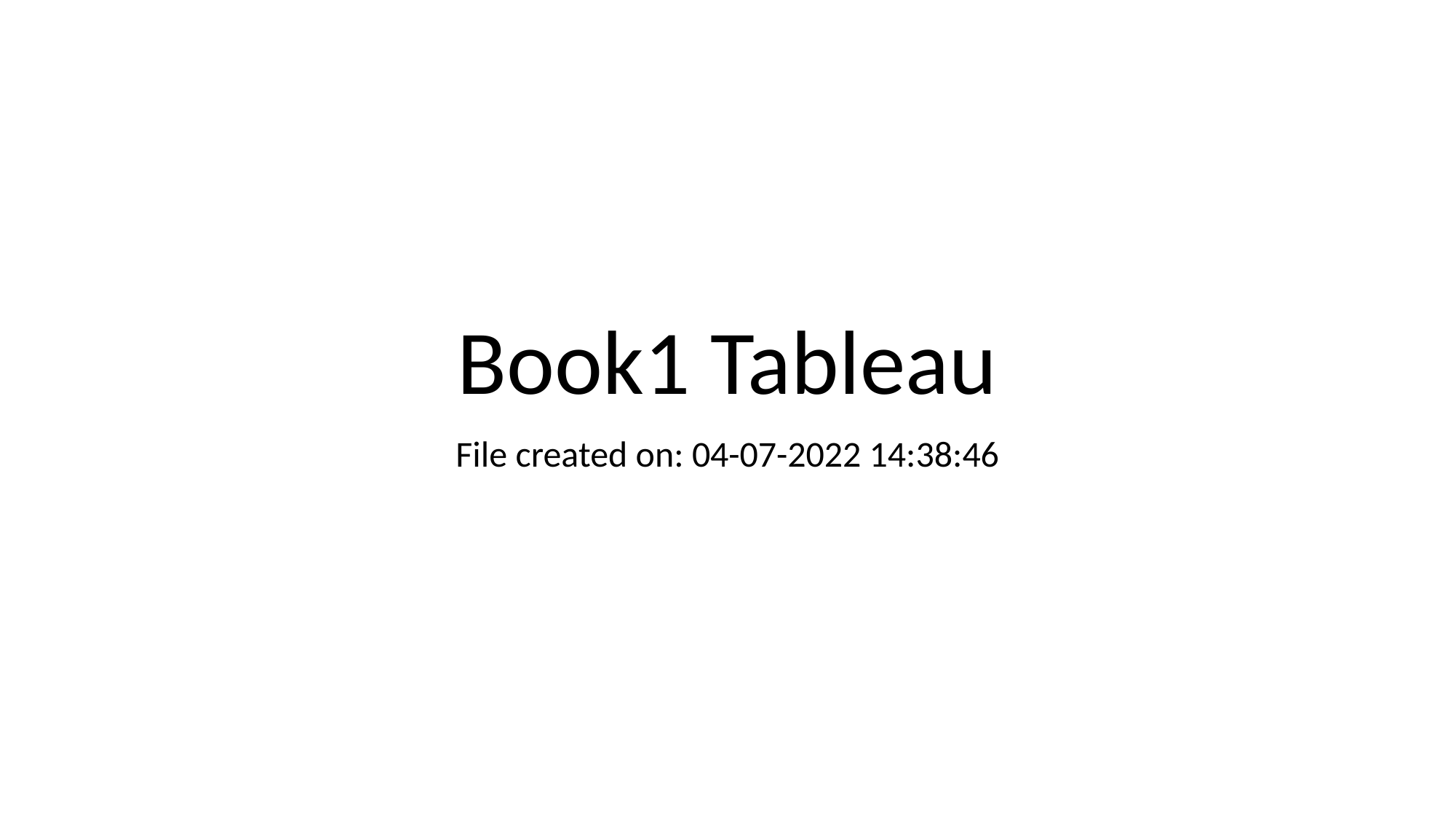

# Book1 Tableau
File created on: 04-07-2022 14:38:46